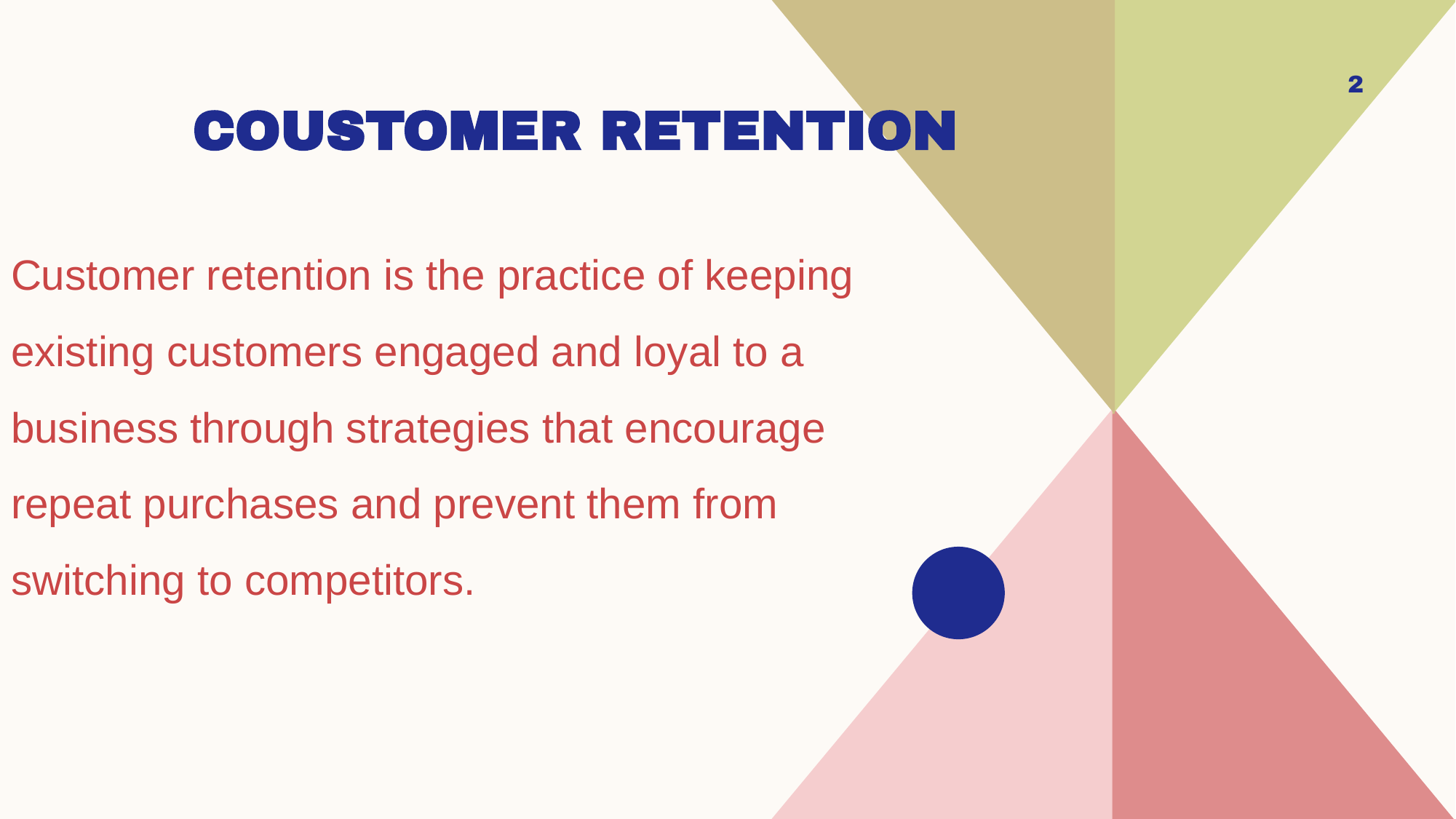

# COUSTOMER RETENTION
2
Customer retention is the practice of keeping existing customers engaged and loyal to a business through strategies that encourage repeat purchases and prevent them from switching to competitors.